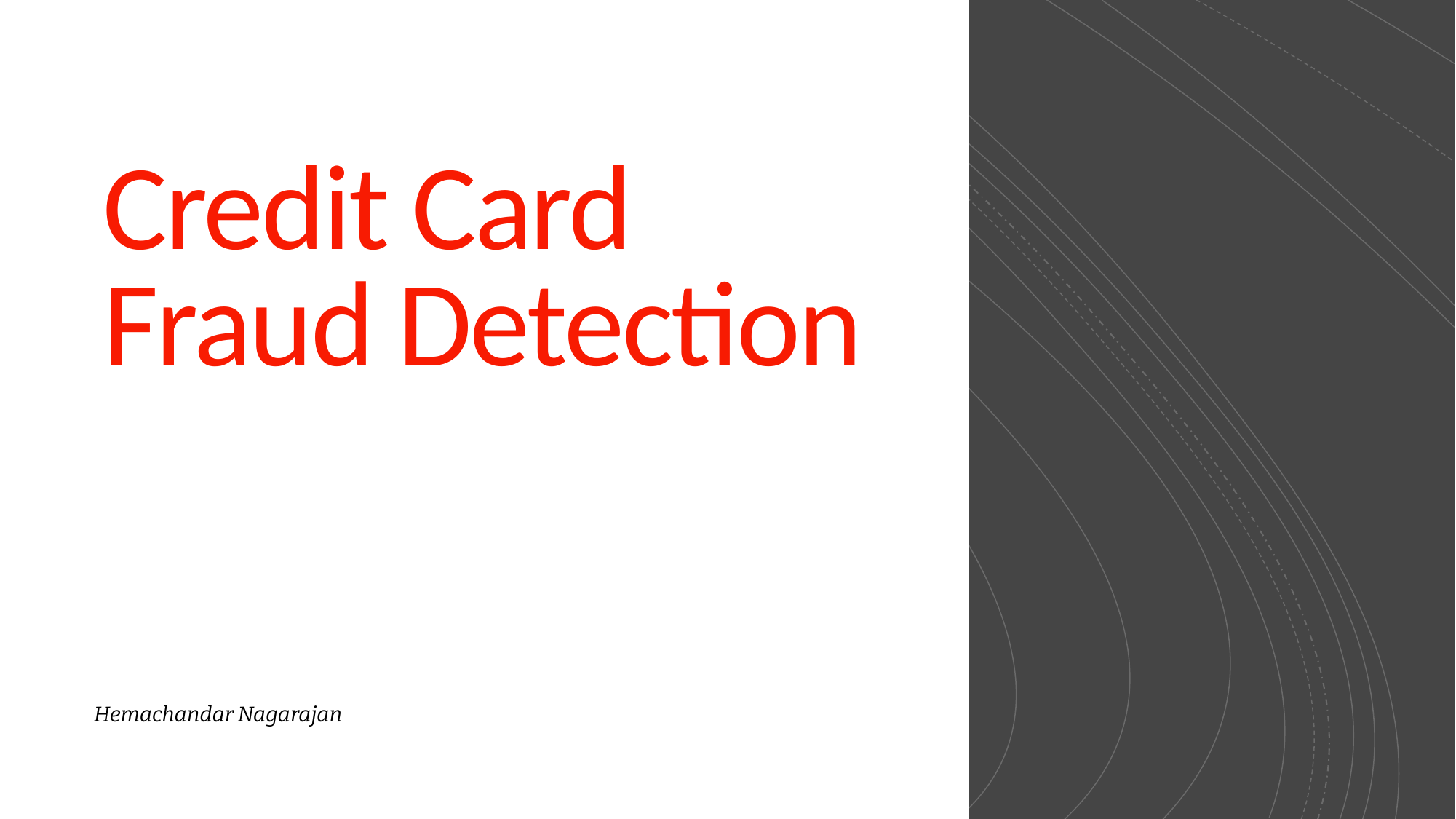

# Credit Card Fraud Detection

Hemachandar Nagarajan